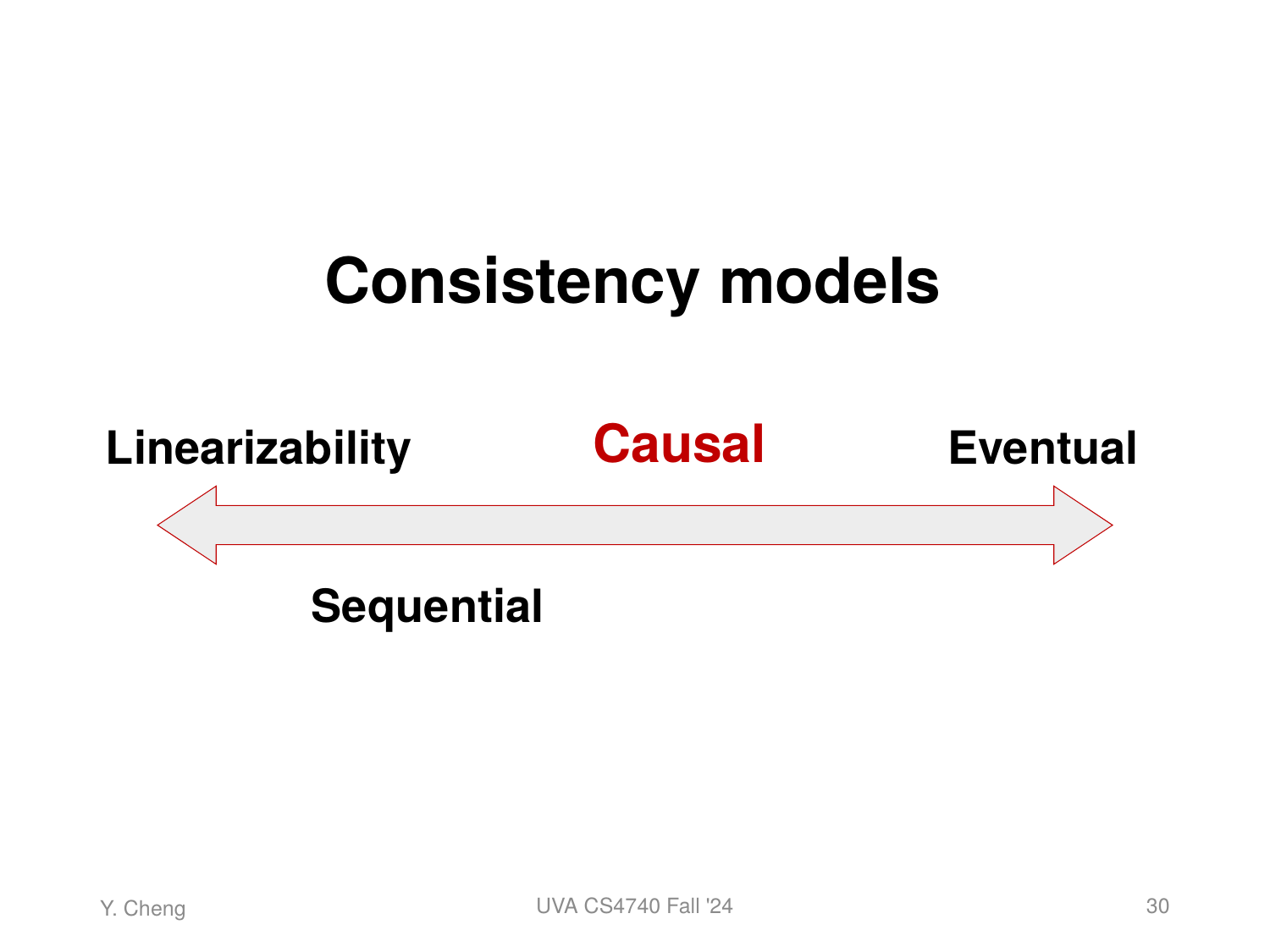

Consistency models
Causal
Linearizability
Eventual

Sequential
Y. Cheng
UVA CS4740 Fall '24
30